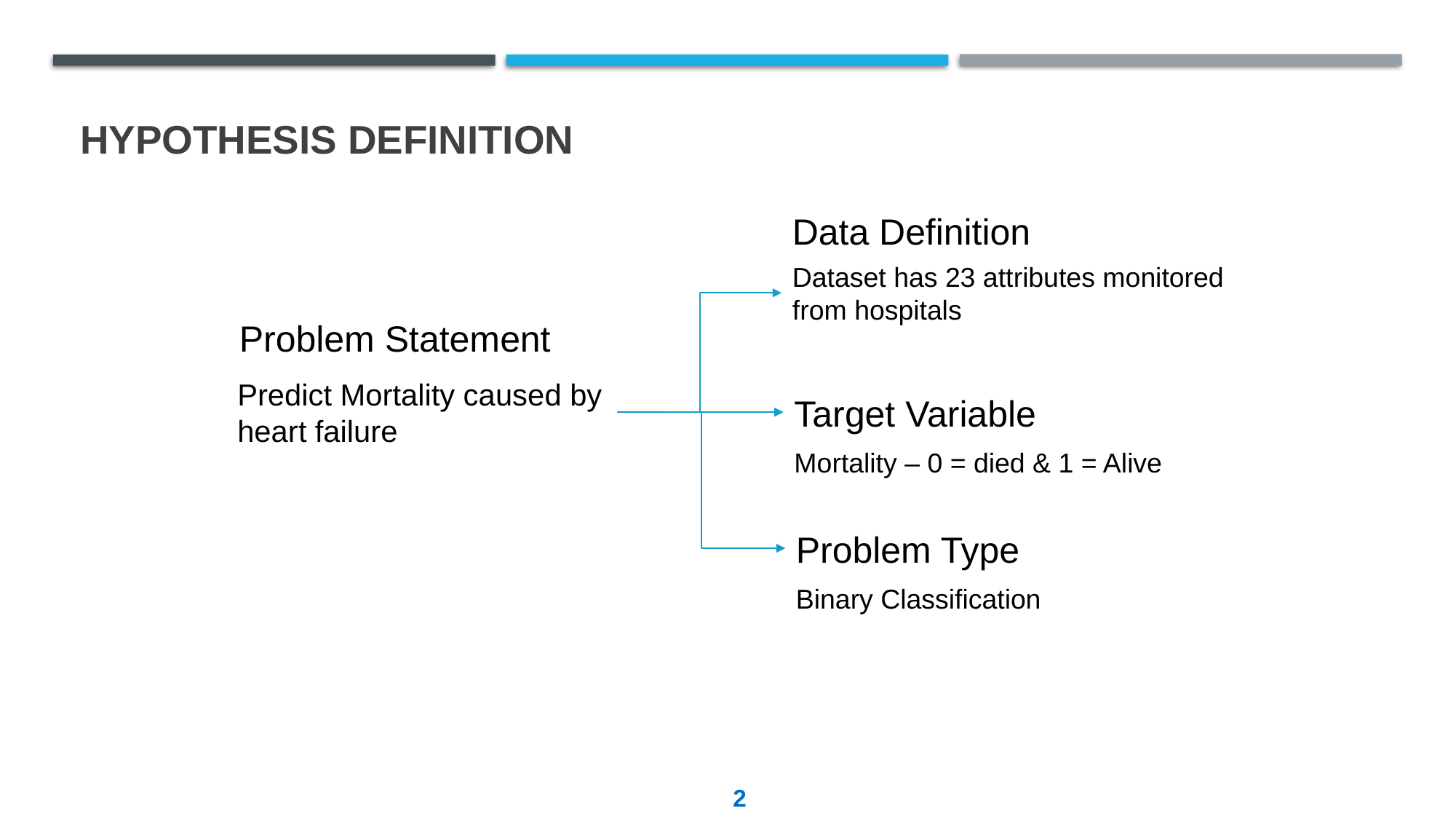

# Hypothesis Definition
Data Definition
Dataset has 23 attributes monitored
from hospitals
Problem Statement
Predict Mortality caused by heart failure
Target Variable
Mortality – 0 = died & 1 = Alive
Problem Type
Binary Classification
2